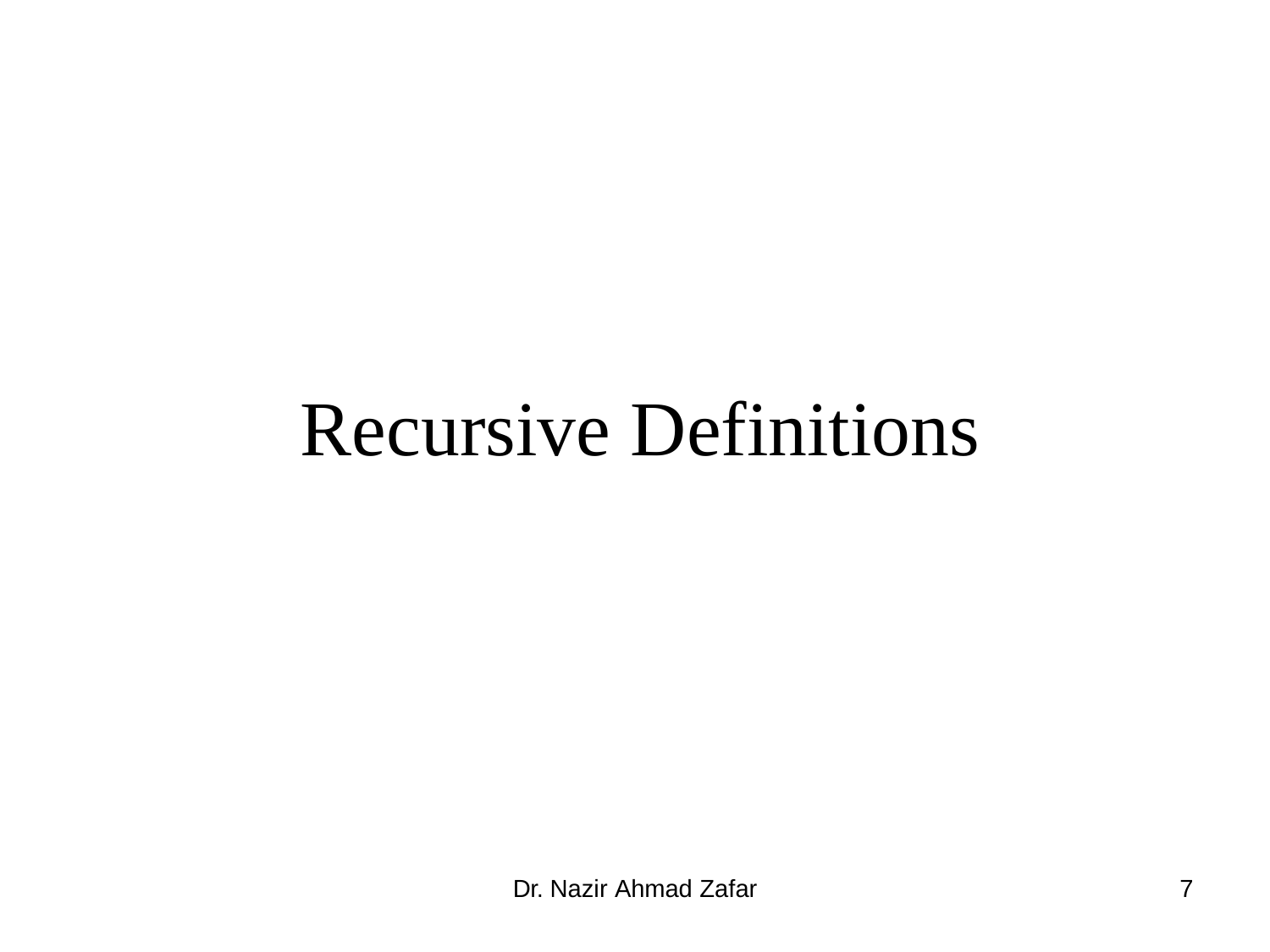

# Recursive Definitions
Dr. Nazir Ahmad Zafar
7